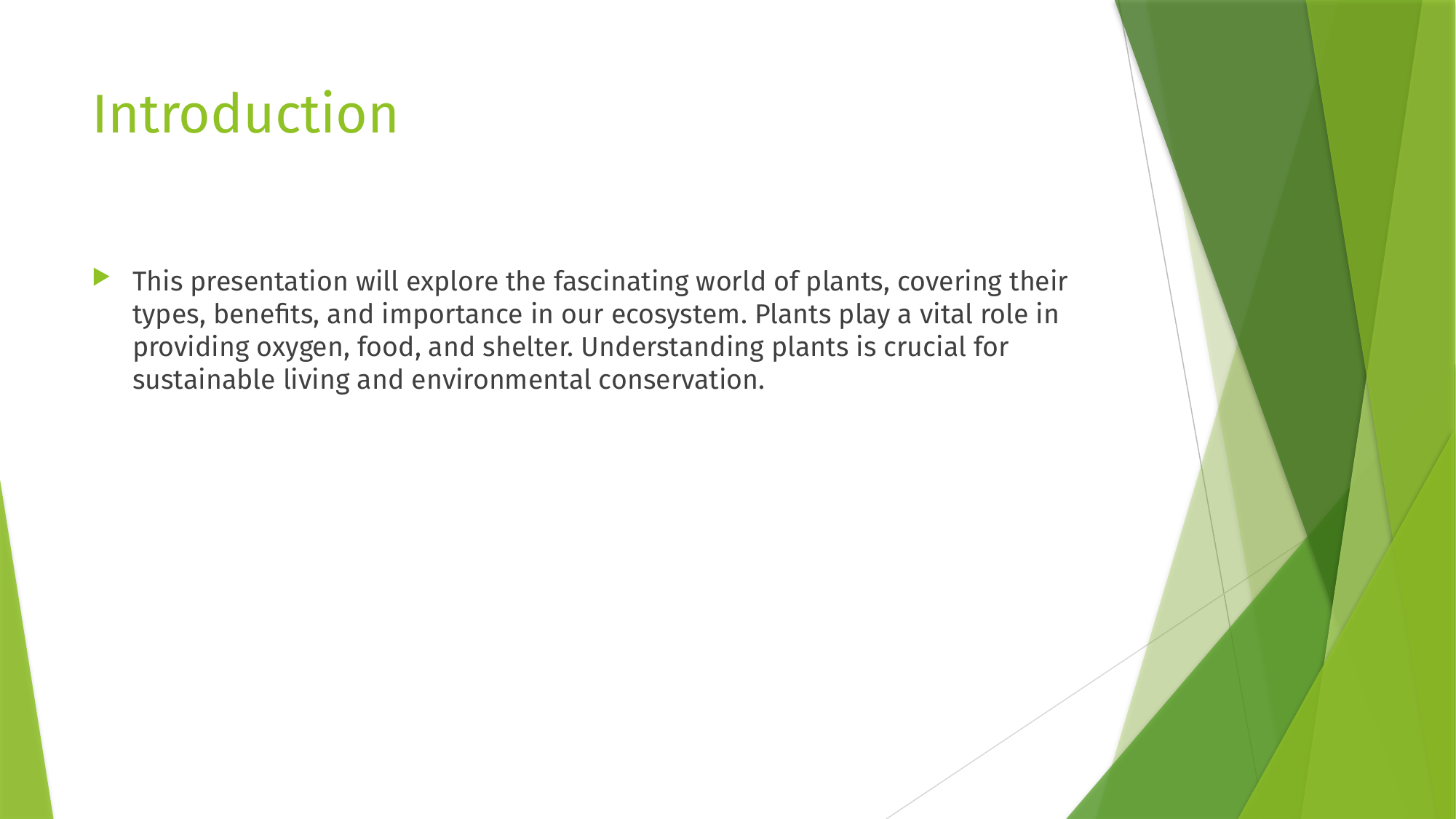

# Introduction
This presentation will explore the fascinating world of plants, covering their types, benefits, and importance in our ecosystem. Plants play a vital role in providing oxygen, food, and shelter. Understanding plants is crucial for sustainable living and environmental conservation.